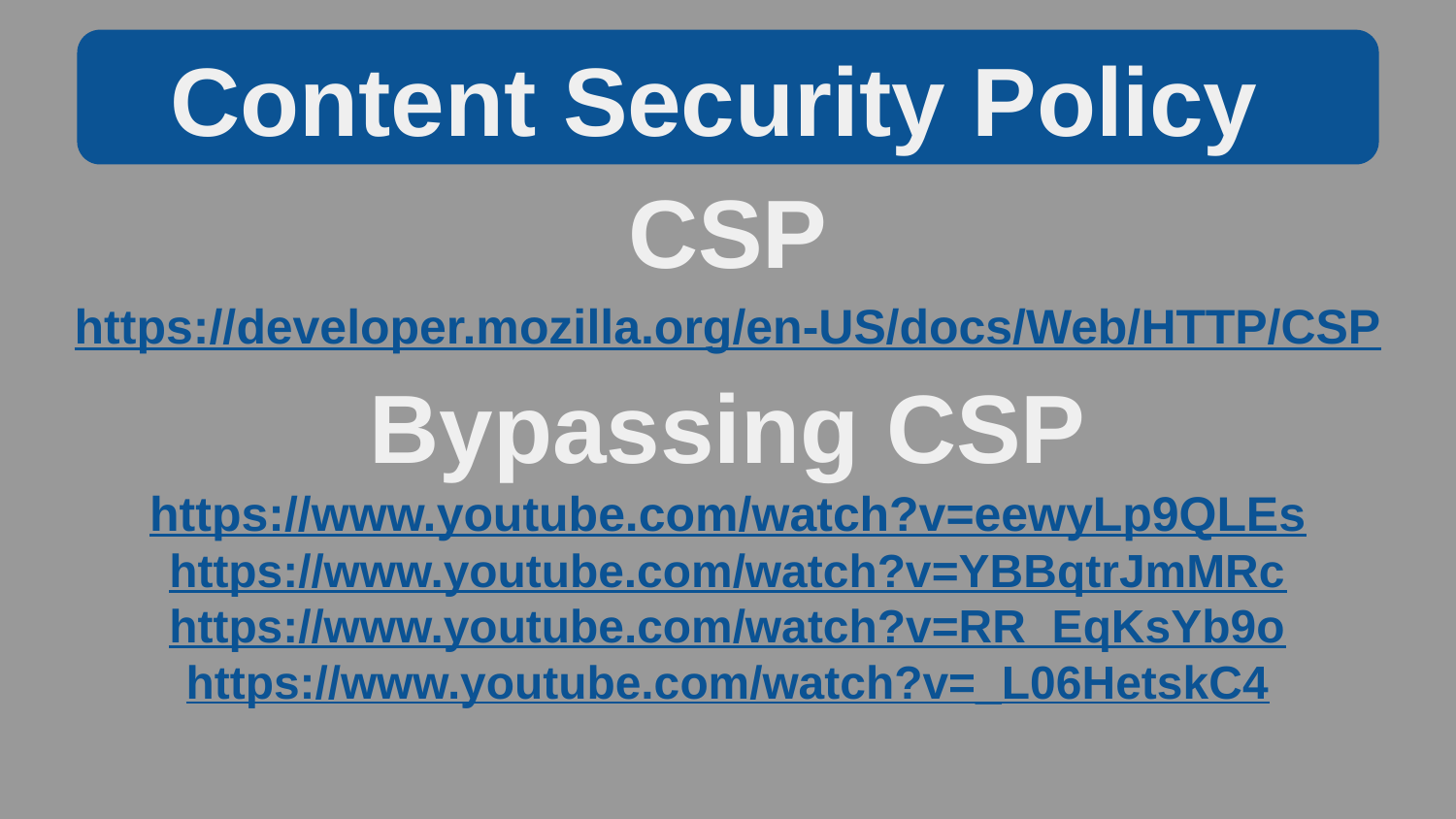

Content Security Policy
CSP
https://developer.mozilla.org/en-US/docs/Web/HTTP/CSP
Bypassing CSP
https://www.youtube.com/watch?v=eewyLp9QLEs
https://www.youtube.com/watch?v=YBBqtrJmMRc
https://www.youtube.com/watch?v=RR_EqKsYb9o
https://www.youtube.com/watch?v=_L06HetskC4